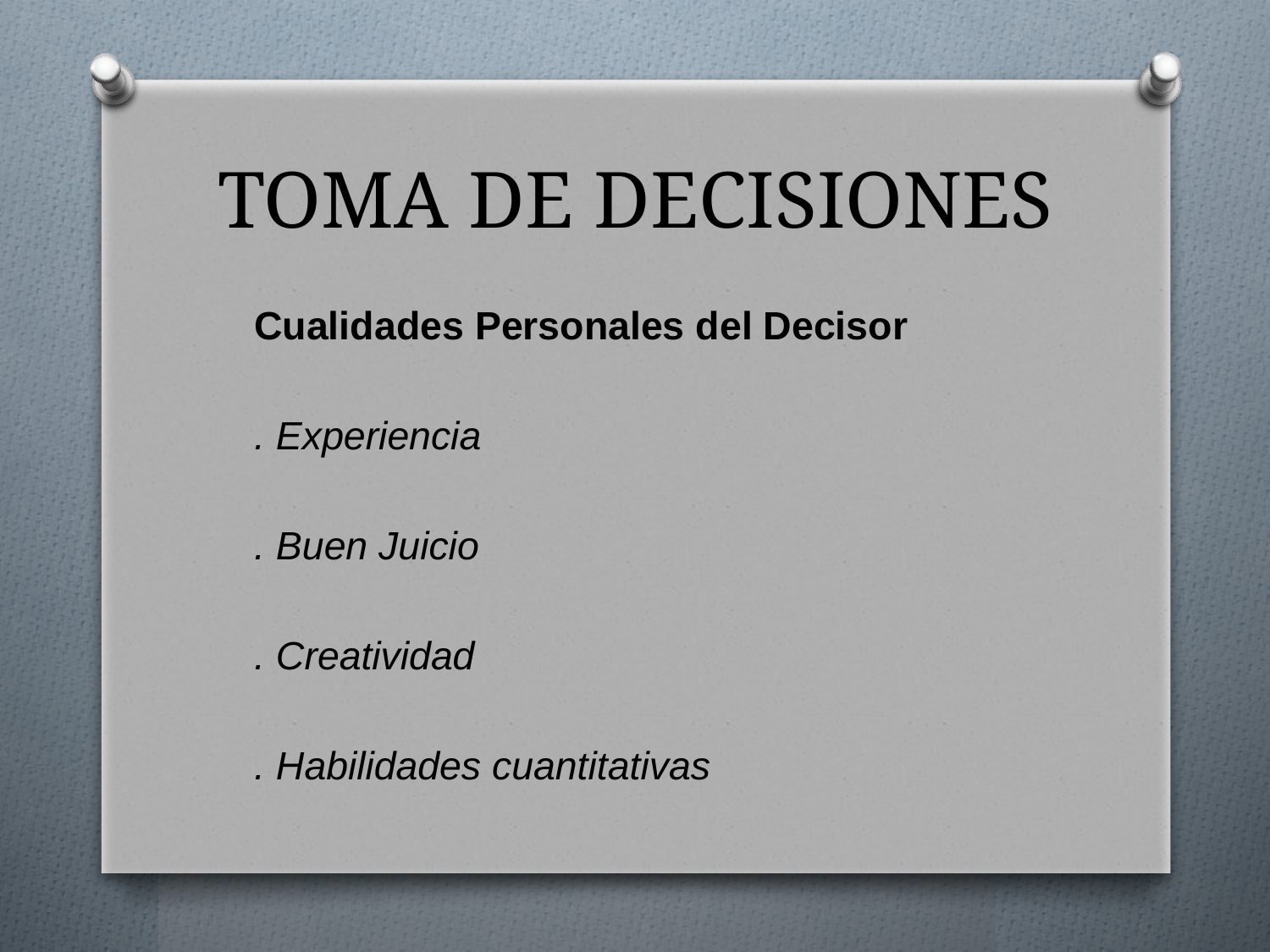

# TOMA DE DECISIONES
	Cualidades Personales del Decisor

	. Experiencia

	. Buen Juicio

	. Creatividad

	. Habilidades cuantitativas